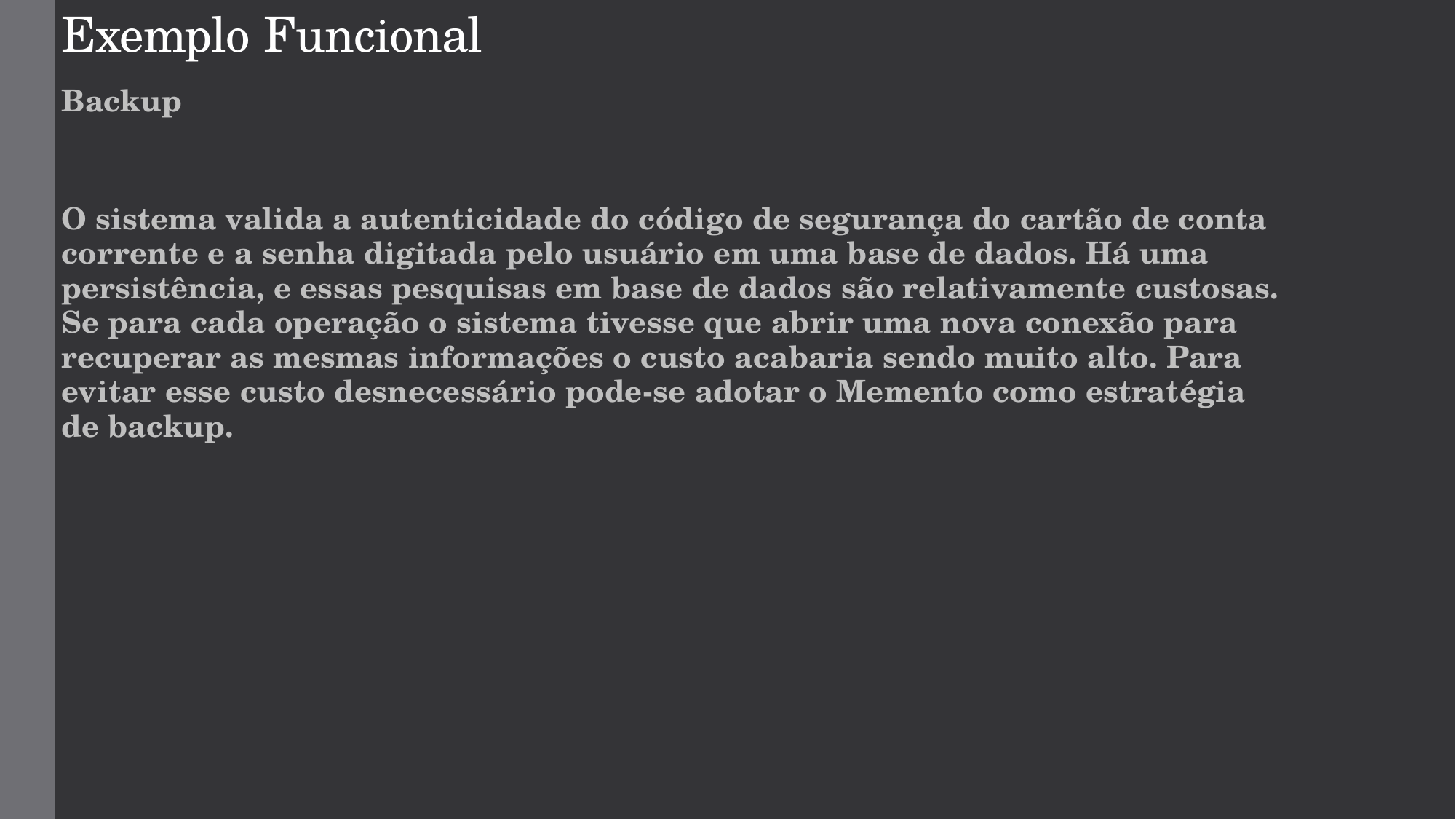

# Exemplo Funcional
Backup

O sistema valida a autenticidade do código de segurança do cartão de conta corrente e a senha digitada pelo usuário em uma base de dados. Há uma persistência, e essas pesquisas em base de dados são relativamente custosas. Se para cada operação o sistema tivesse que abrir uma nova conexão para recuperar as mesmas informações o custo acabaria sendo muito alto. Para evitar esse custo desnecessário pode-se adotar o Memento como estratégia de backup.